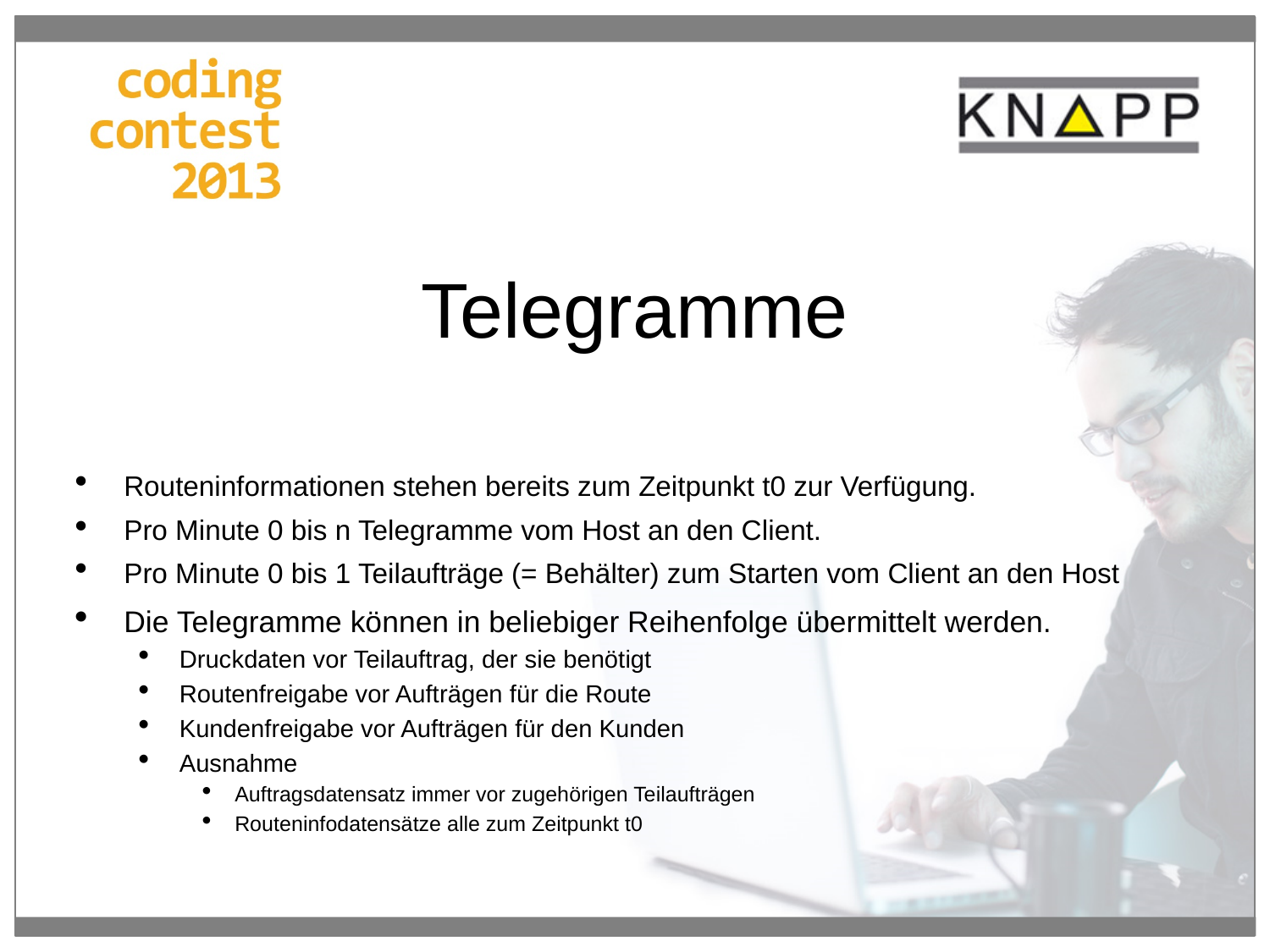

# Telegramme
Routeninformationen stehen bereits zum Zeitpunkt t0 zur Verfügung.
Pro Minute 0 bis n Telegramme vom Host an den Client.
Pro Minute 0 bis 1 Teilaufträge (= Behälter) zum Starten vom Client an den Host

Die Telegramme können in beliebiger Reihenfolge übermittelt werden.
Druckdaten vor Teilauftrag, der sie benötigt
Routenfreigabe vor Aufträgen für die Route
Kundenfreigabe vor Aufträgen für den Kunden
Ausnahme
Auftragsdatensatz immer vor zugehörigen Teilaufträgen
Routeninfodatensätze alle zum Zeitpunkt t0